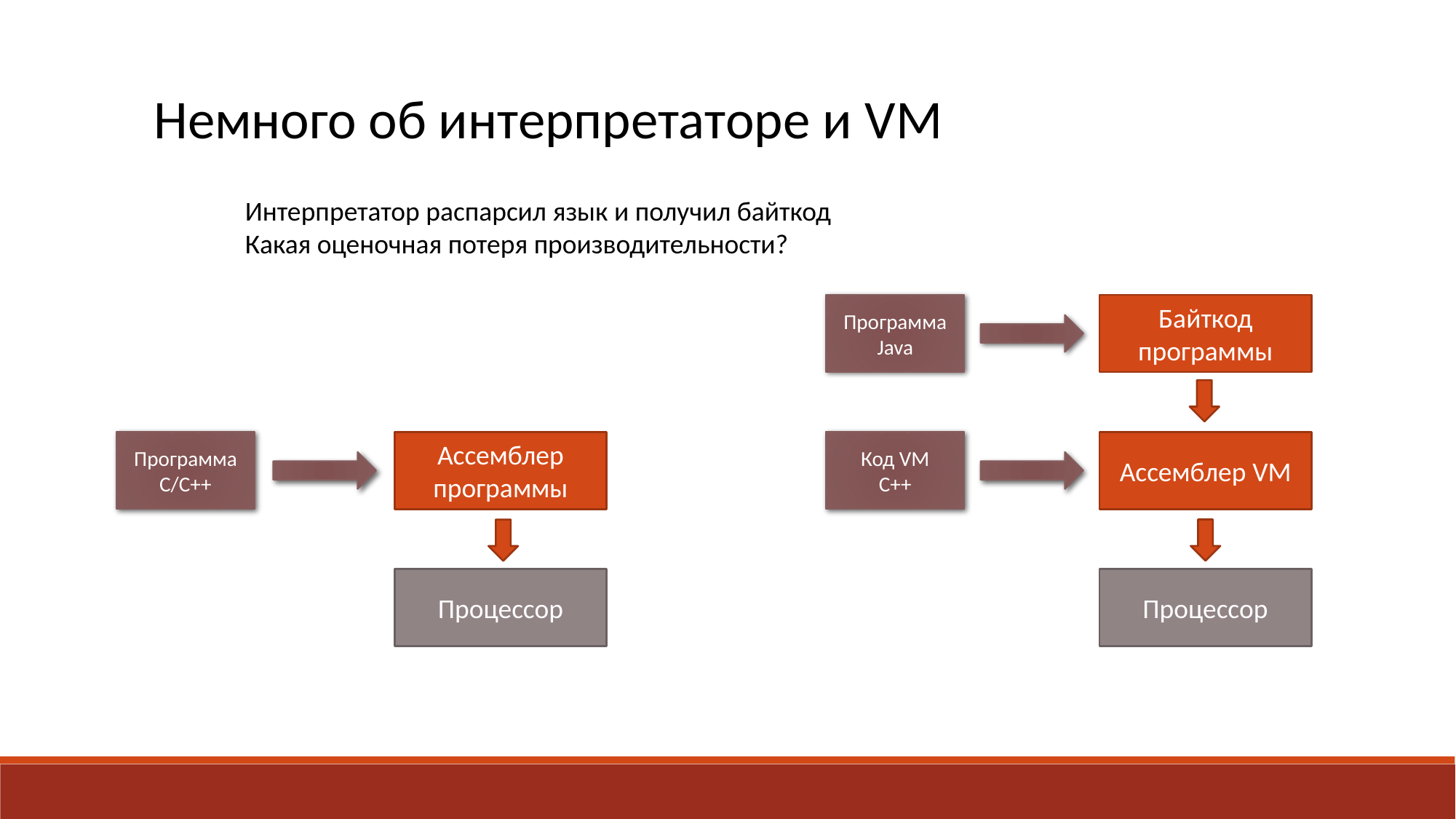

Немного об интерпретаторе и VM
Интерпретатор распарсил язык и получил байткод
Какая оценочная потеря производительности?
Программа
Java
Байткод программы

Программа
C/C++
Код VM
C++
Ассемблер VM
Ассемблер программы

Процессор
Процессор